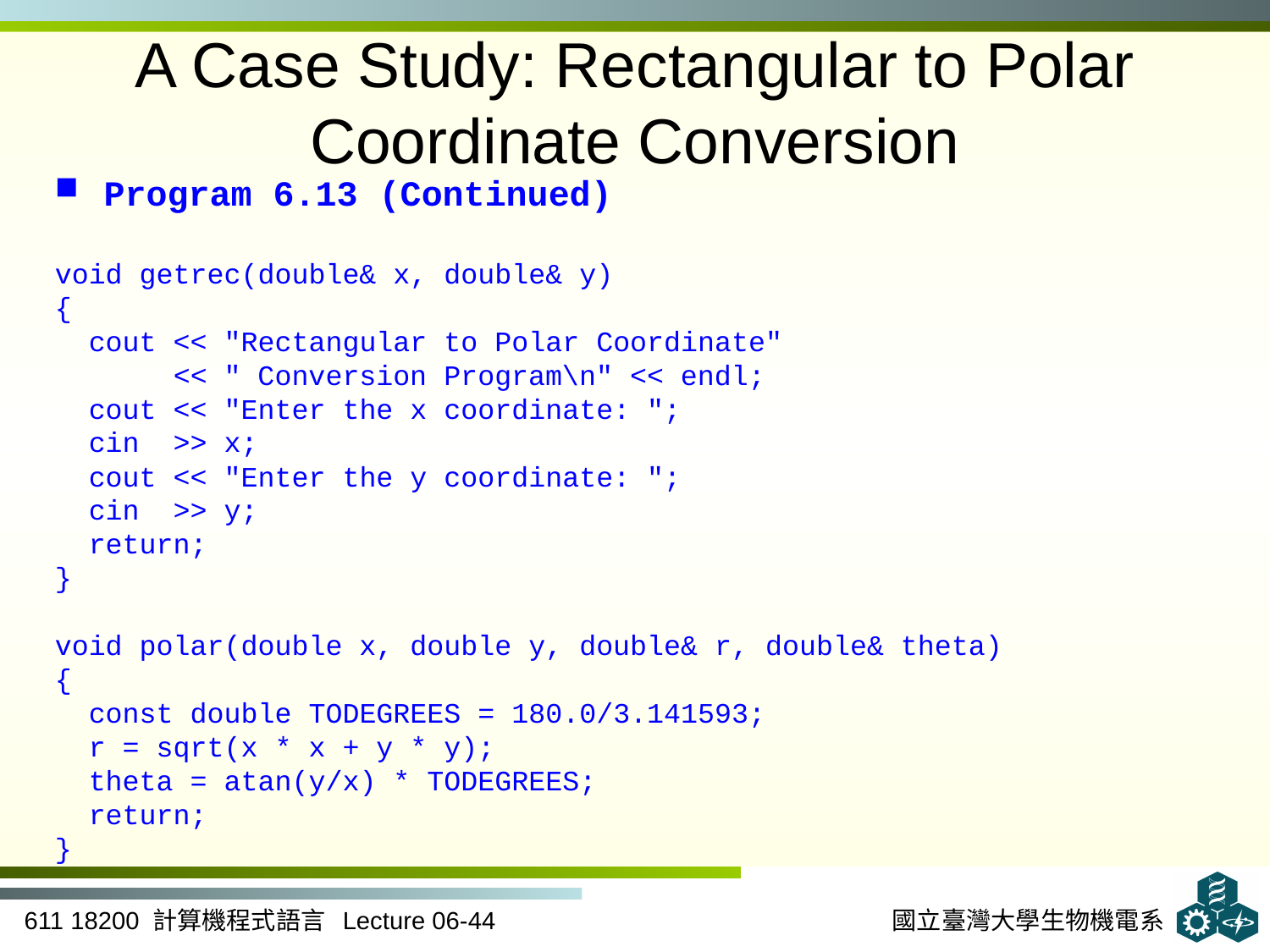

# A Case Study: Rectangular to Polar Coordinate Conversion
 Program 6.13 (Continued)

void getrec(double& x, double& y)
{
  cout << "Rectangular to Polar Coordinate"
       << " Conversion Program\n" << endl;
  cout << "Enter the x coordinate: ";
  cin  >> x;
  cout << "Enter the y coordinate: ";
  cin  >> y;
  return;
}

void polar(double x, double y, double& r, double& theta)
{
  const double TODEGREES = 180.0/3.141593;
  r = sqrt(x * x + y * y);
  theta = atan(y/x) * TODEGREES;
  return;
}